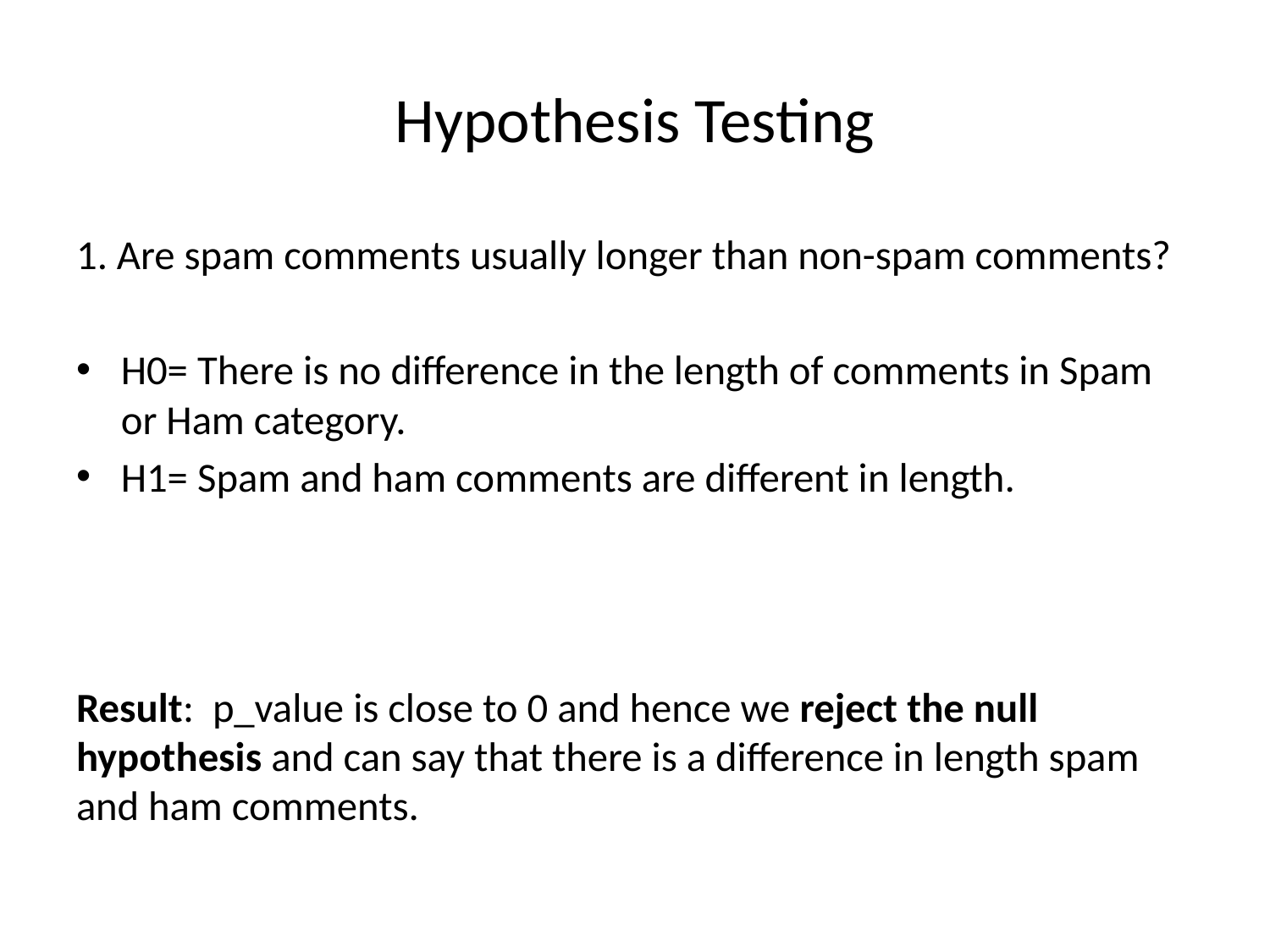

# Hypothesis Testing
1. Are spam comments usually longer than non-spam comments?

H0= There is no difference in the length of comments in Spam or Ham category.
H1= Spam and ham comments are different in length.

Result:  p_value is close to 0 and hence we reject the null hypothesis and can say that there is a difference in length spam and ham comments.